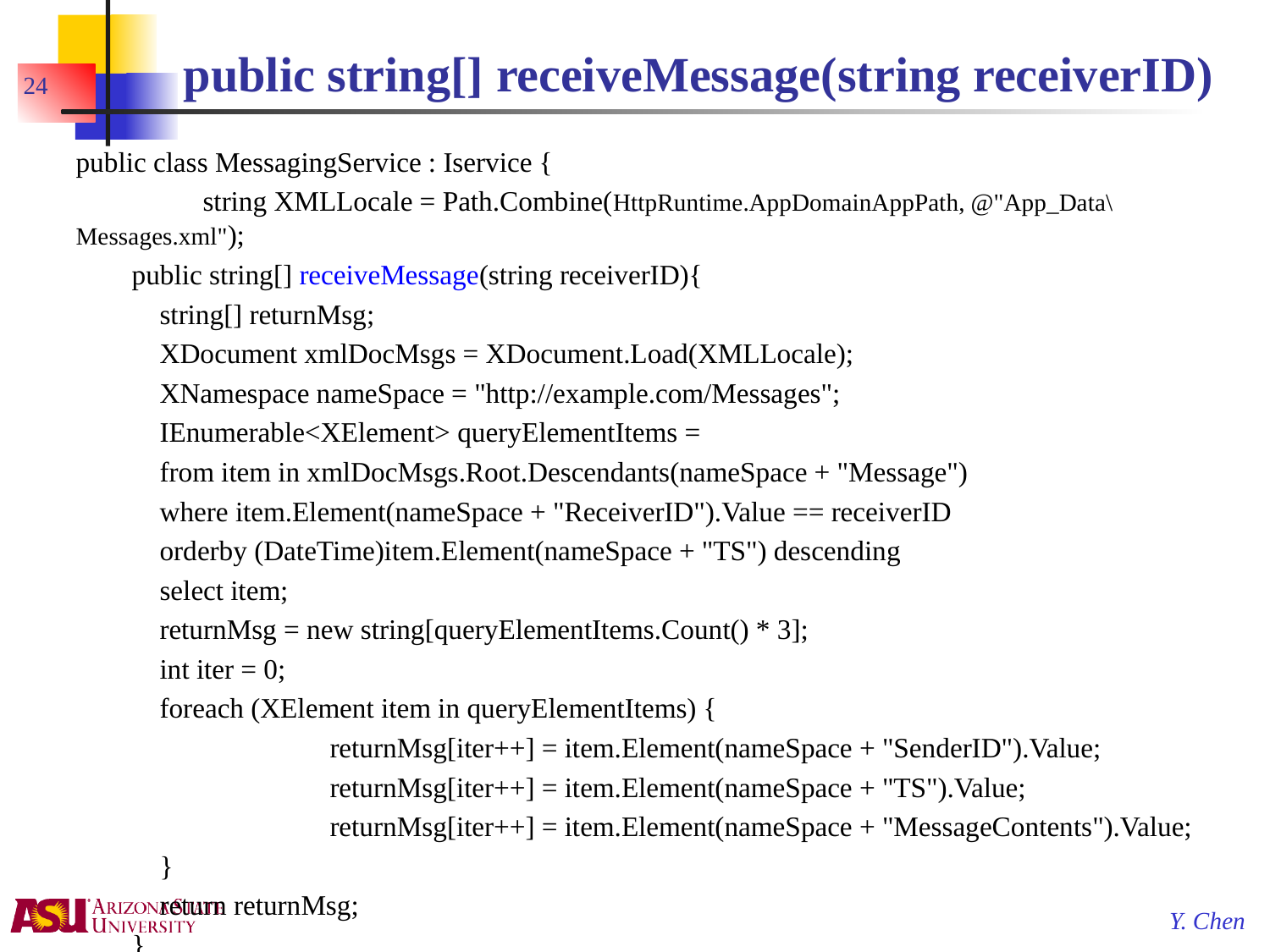

# public string[] receiveMessage(string receiverID)
24
public class MessagingService : Iservice {
	string XMLLocale = Path.Combine(HttpRuntime.AppDomainAppPath, @"App_Data\Messages.xml");
        public string[] receiveMessage(string receiverID){
            string[] returnMsg;
            XDocument xmlDocMsgs = XDocument.Load(XMLLocale);
            XNamespace nameSpace = "http://example.com/Messages";
            IEnumerable<XElement> queryElementItems =
            from item in xmlDocMsgs.Root.Descendants(nameSpace + "Message")
            where item.Element(nameSpace + "ReceiverID").Value == receiverID
            orderby (DateTime)item.Element(nameSpace + "TS") descending
            select item;
            returnMsg = new string[queryElementItems.Count() * 3];
            int iter = 0;
            foreach (XElement item in queryElementItems) {
		returnMsg[iter++] = item.Element(nameSpace + "SenderID").Value;
		returnMsg[iter++] = item.Element(nameSpace + "TS").Value;
		returnMsg[iter++] = item.Element(nameSpace + "MessageContents").Value;
            }
            return returnMsg;
        }